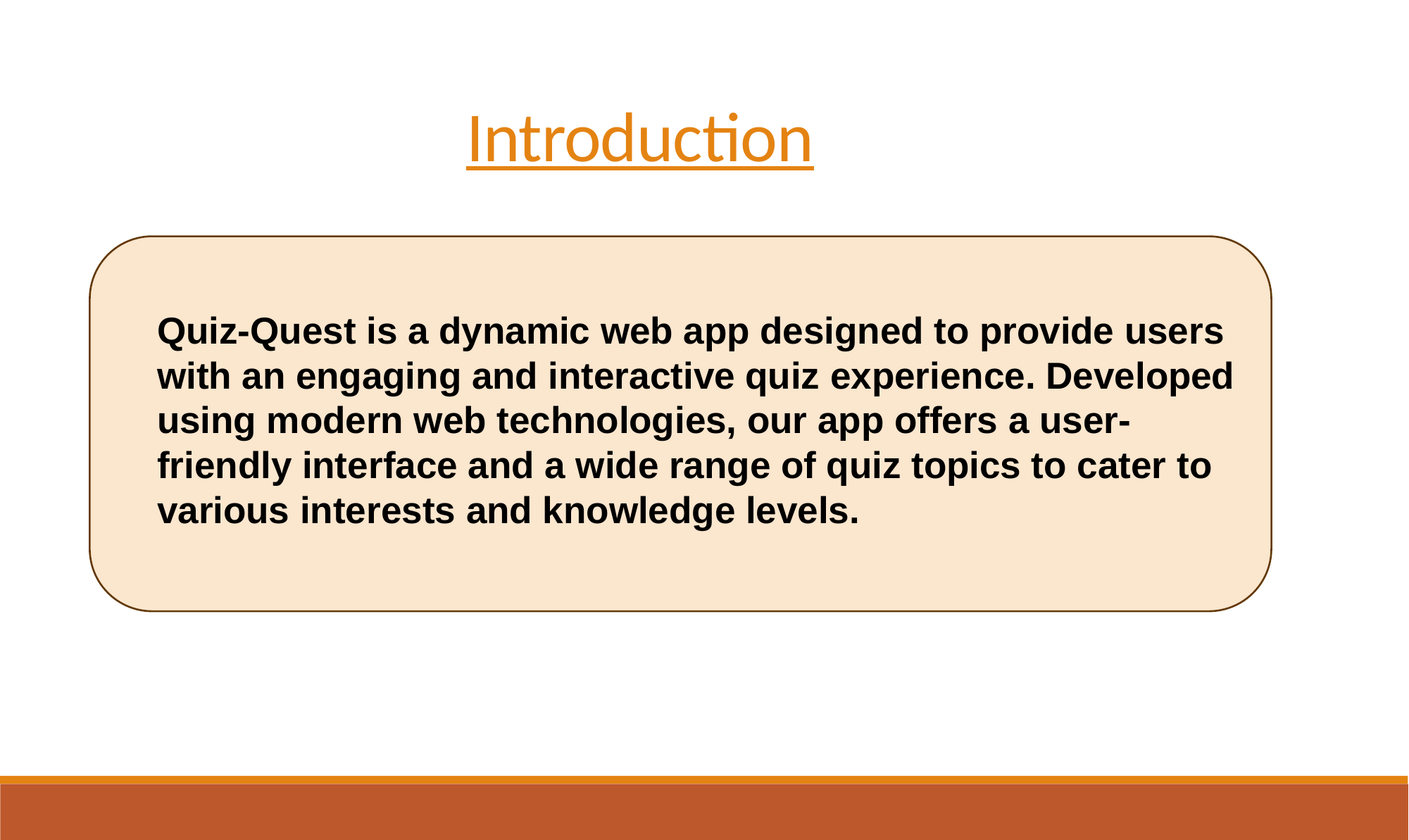

Introduction

Quiz-Quest is a dynamic web app designed to provide users with an engaging and interactive quiz experience. Developed using modern web technologies, our app offers a user-friendly interface and a wide range of quiz topics to cater to various interests and knowledge levels.